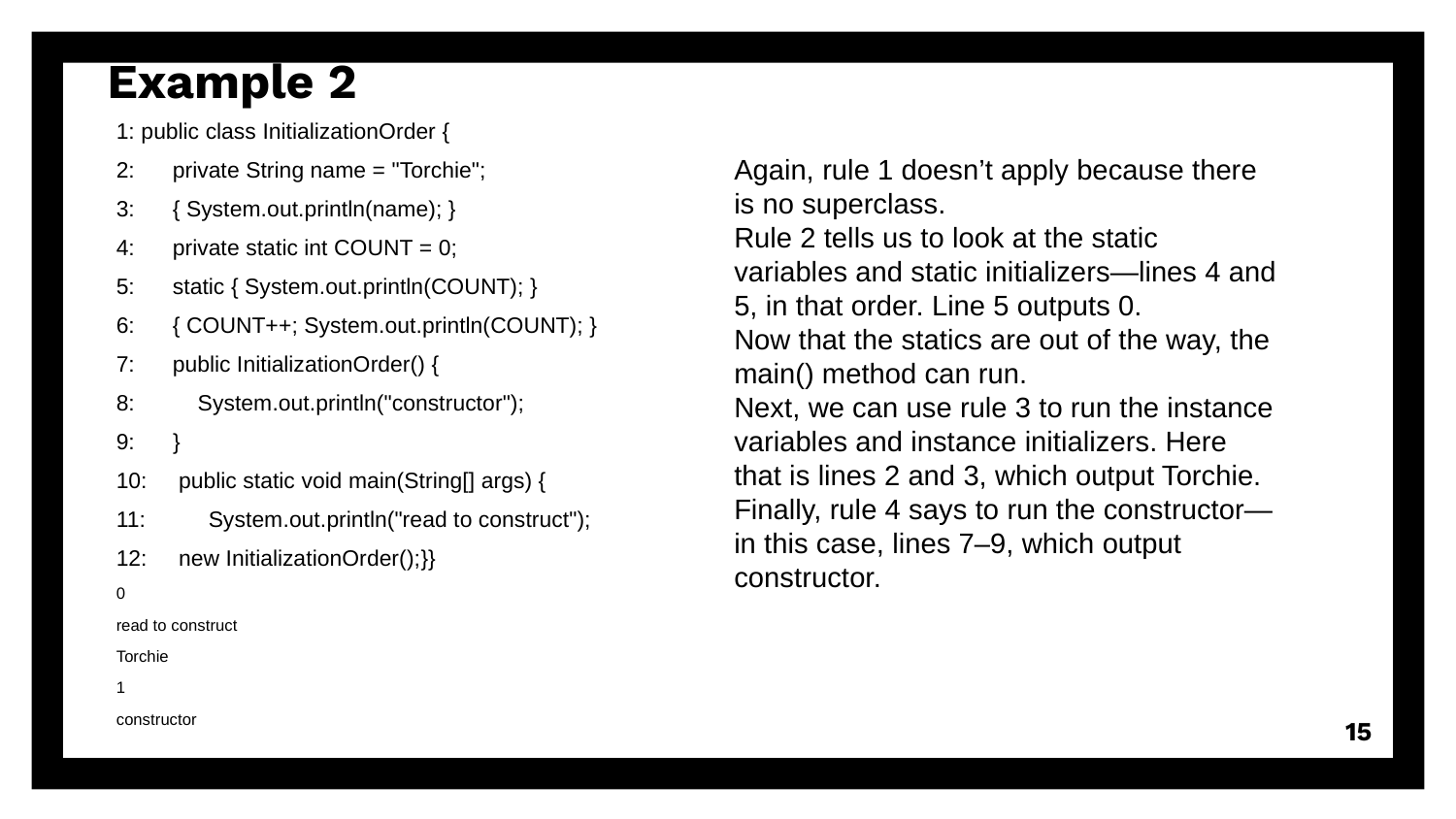

# Example 2
1: public class InitializationOrder {
2:      private String name = "Torchie";
3:      { System.out.println(name); }
4:      private static int COUNT = 0;
5:      static { System.out.println(COUNT); }
6:      { COUNT++; System.out.println(COUNT); }
7:      public InitializationOrder() {
8:          System.out.println("constructor");
9:      }
10:     public static void main(String[] args) {
11:          System.out.println("read to construct");
12:     new InitializationOrder();}}
0
read to construct
Torchie
1
constructor

Again, rule 1 doesn’t apply because there is no superclass.
Rule 2 tells us to look at the static variables and static initializers—lines 4 and 5, in that order. Line 5 outputs 0.
Now that the statics are out of the way, the main() method can run.
Next, we can use rule 3 to run the instance variables and instance initializers. Here that is lines 2 and 3, which output Torchie.
Finally, rule 4 says to run the constructor—in this case, lines 7–9, which output constructor.
15